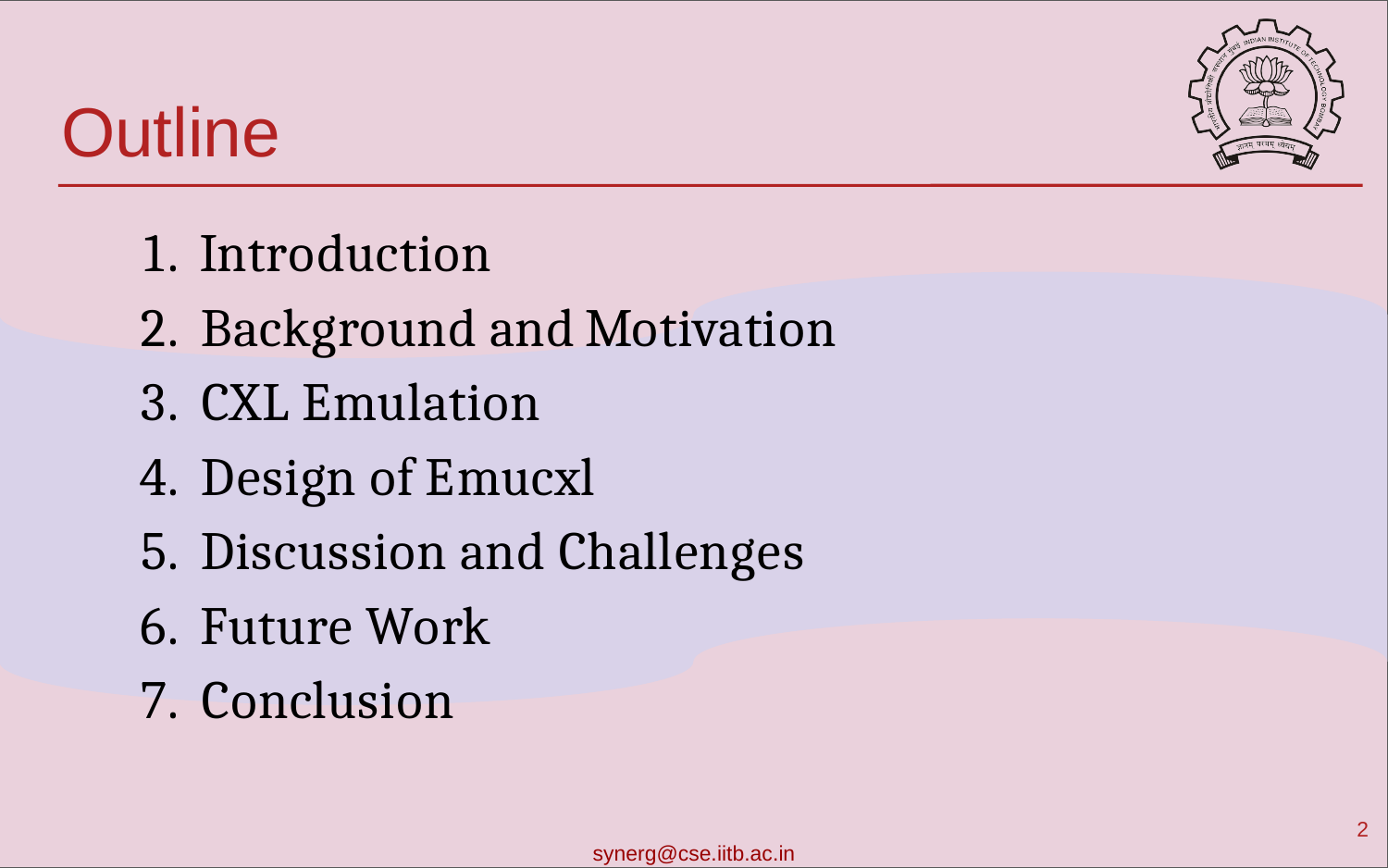

# Outline
Introduction
Background and Motivation
CXL Emulation
Design of Emucxl
Discussion and Challenges
Future Work
Conclusion
2